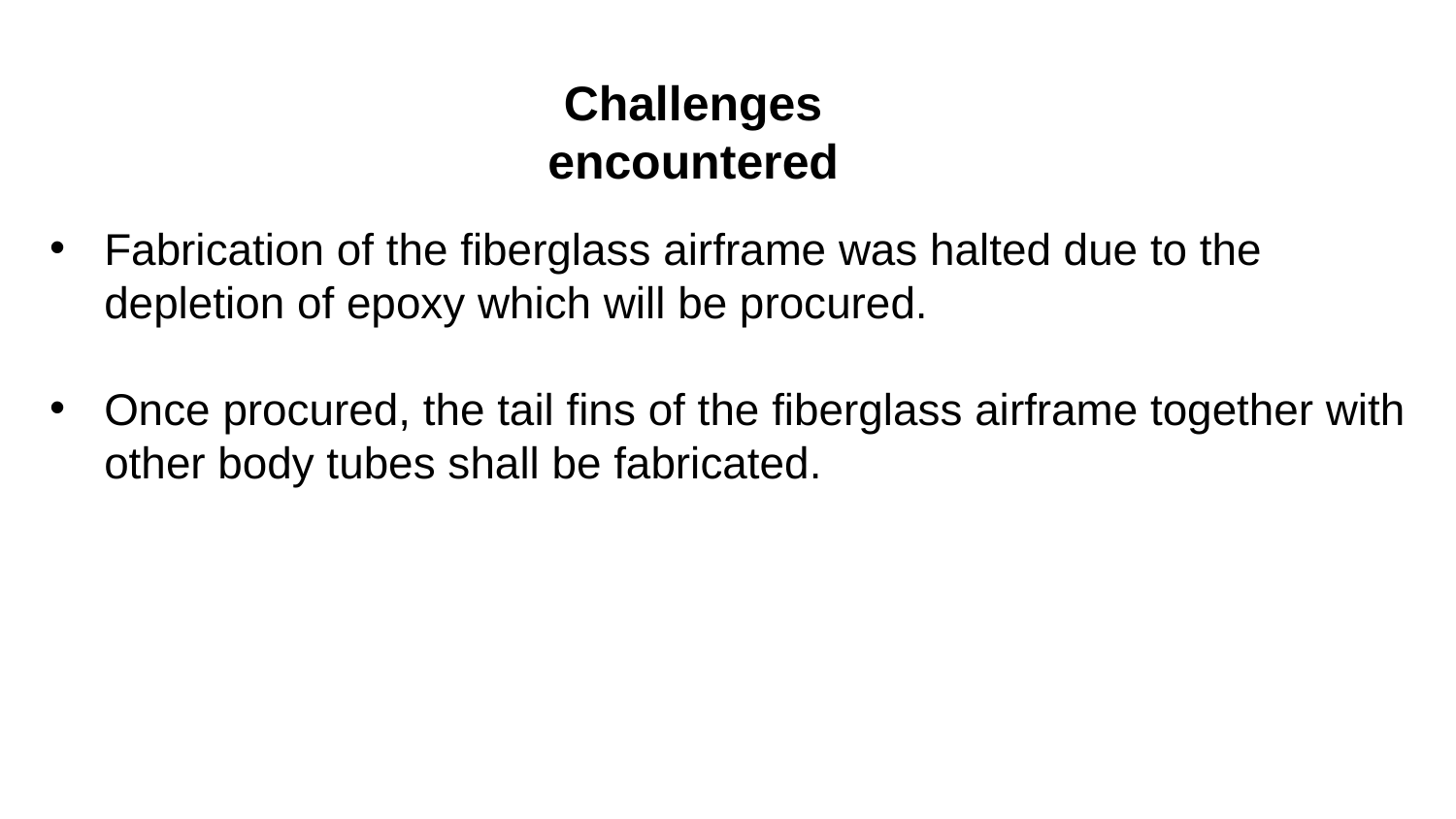

Challenges encountered
Fabrication of the fiberglass airframe was halted due to the  depletion of epoxy which will be procured.

Once procured, the tail fins of the fiberglass airframe together with other body tubes shall be fabricated.